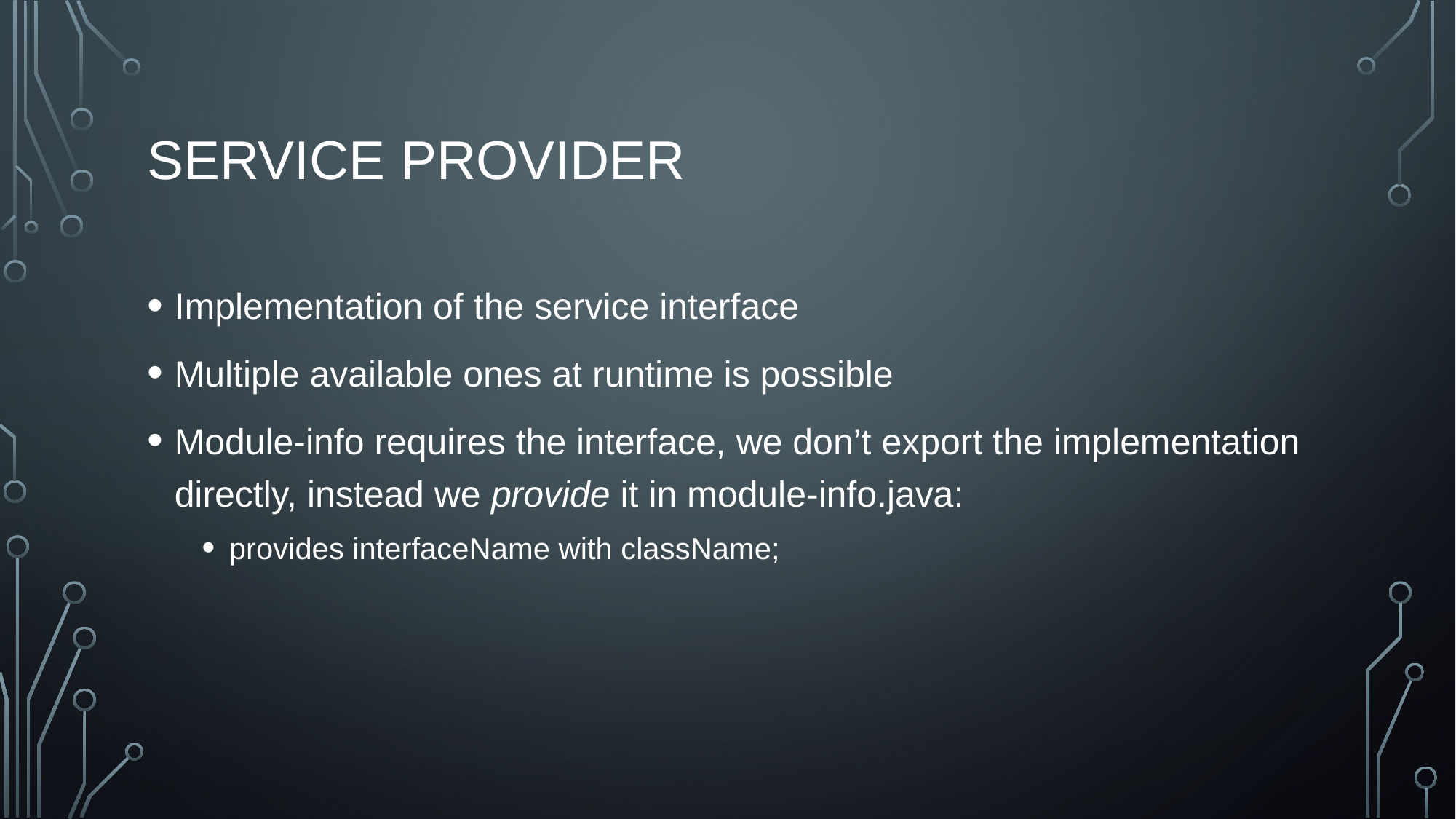

# Service provider
Implementation of the service interface
Multiple available ones at runtime is possible
Module-info requires the interface, we don’t export the implementation directly, instead we provide it in module-info.java:
provides interfaceName with className;